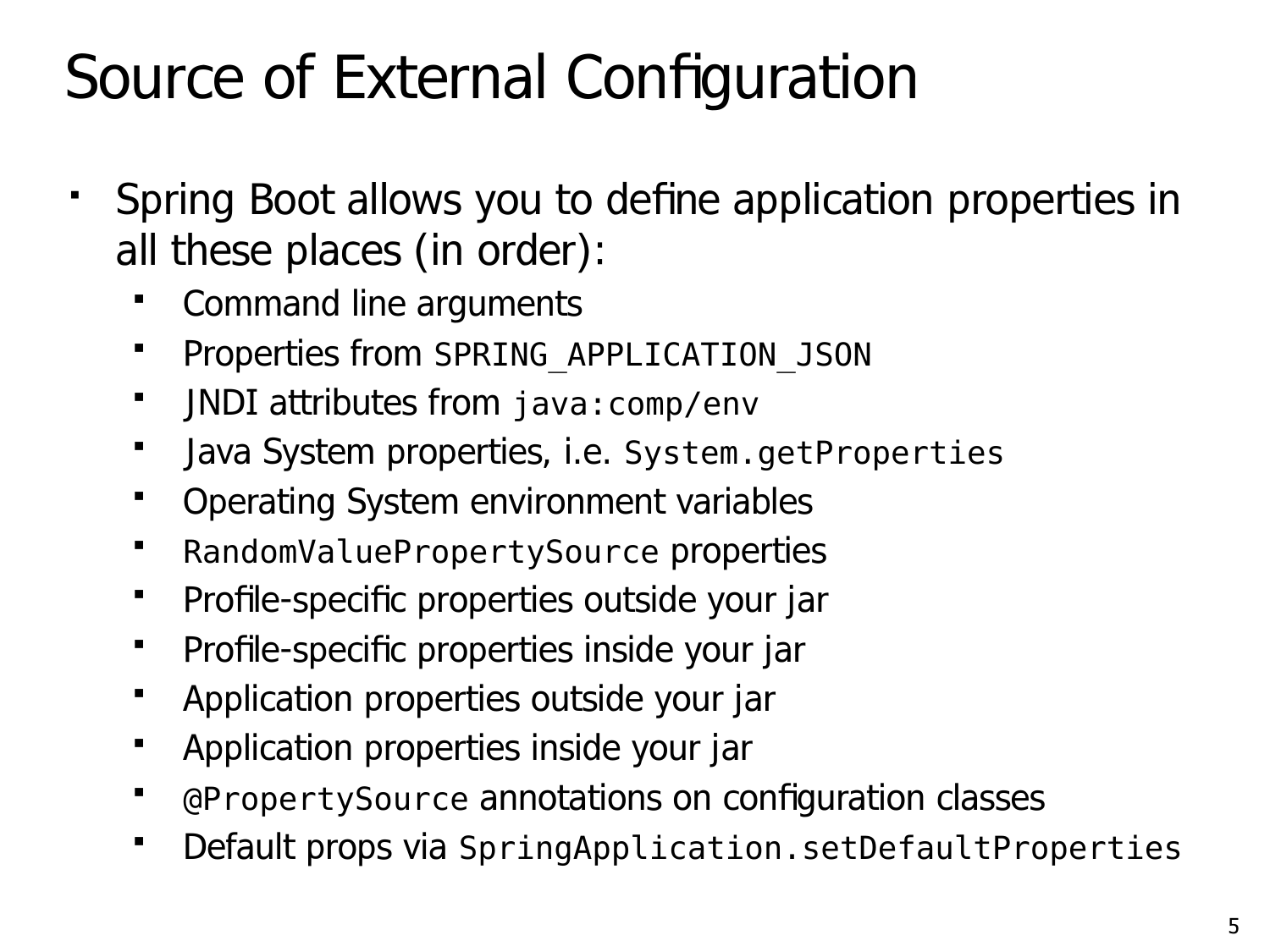

# Source of External Configuration
Spring Boot allows you to define application properties in all these places (in order):
 Command line arguments
 Properties from SPRING_APPLICATION_JSON
 JNDI attributes from java:comp/env
 Java System properties, i.e. System.getProperties
 Operating System environment variables
 RandomValuePropertySource properties
 Profile-specific properties outside your jar
 Profile-specific properties inside your jar
 Application properties outside your jar
 Application properties inside your jar
 @PropertySource annotations on configuration classes
 Default props via SpringApplication.setDefaultProperties
5